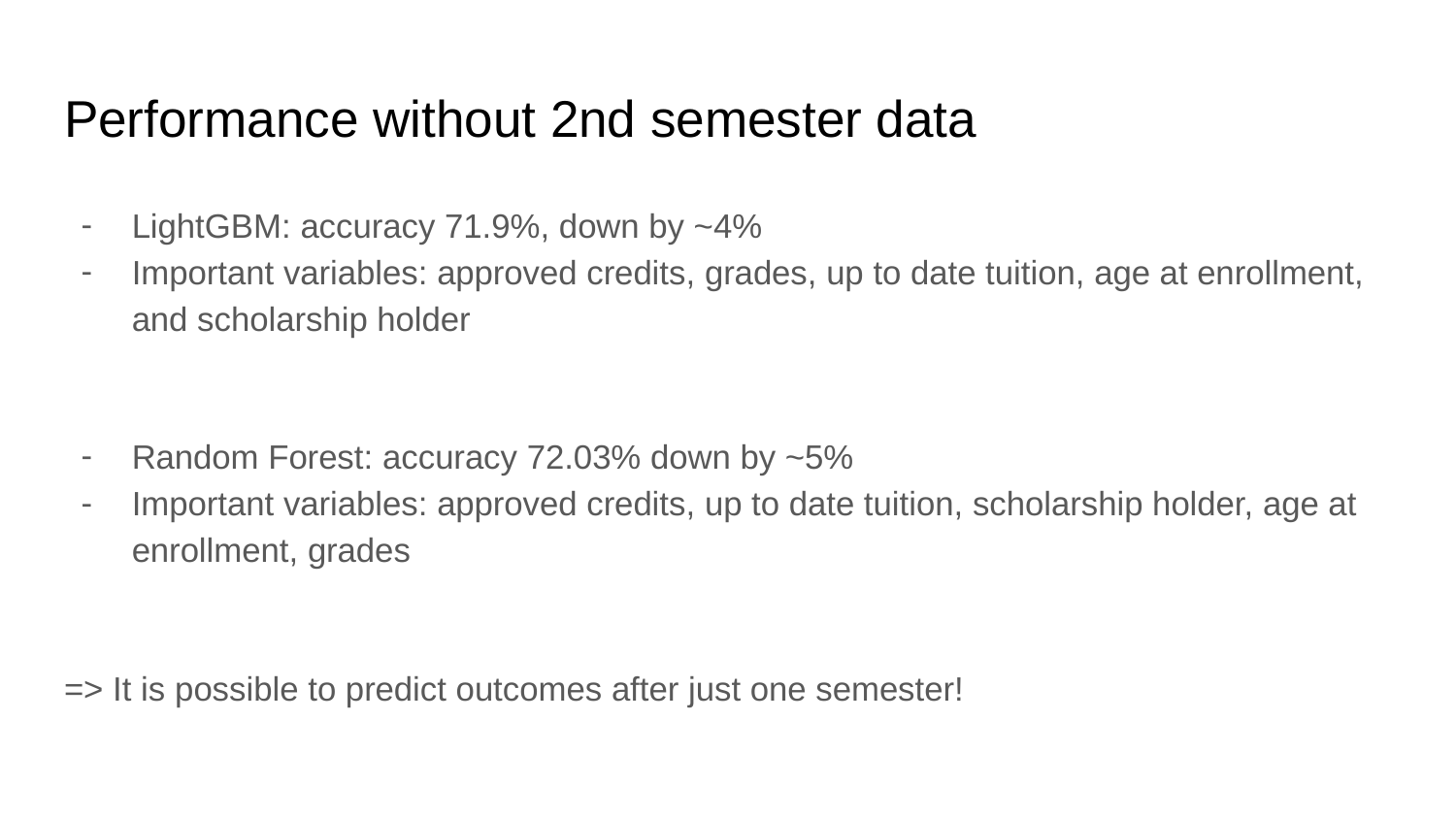

# Performance without 2nd semester data
LightGBM: accuracy 71.9%, down by ~4%
Important variables: approved credits, grades, up to date tuition, age at enrollment, and scholarship holder

Random Forest: accuracy 72.03% down by ~5%
Important variables: approved credits, up to date tuition, scholarship holder, age at enrollment, grades

=> It is possible to predict outcomes after just one semester!